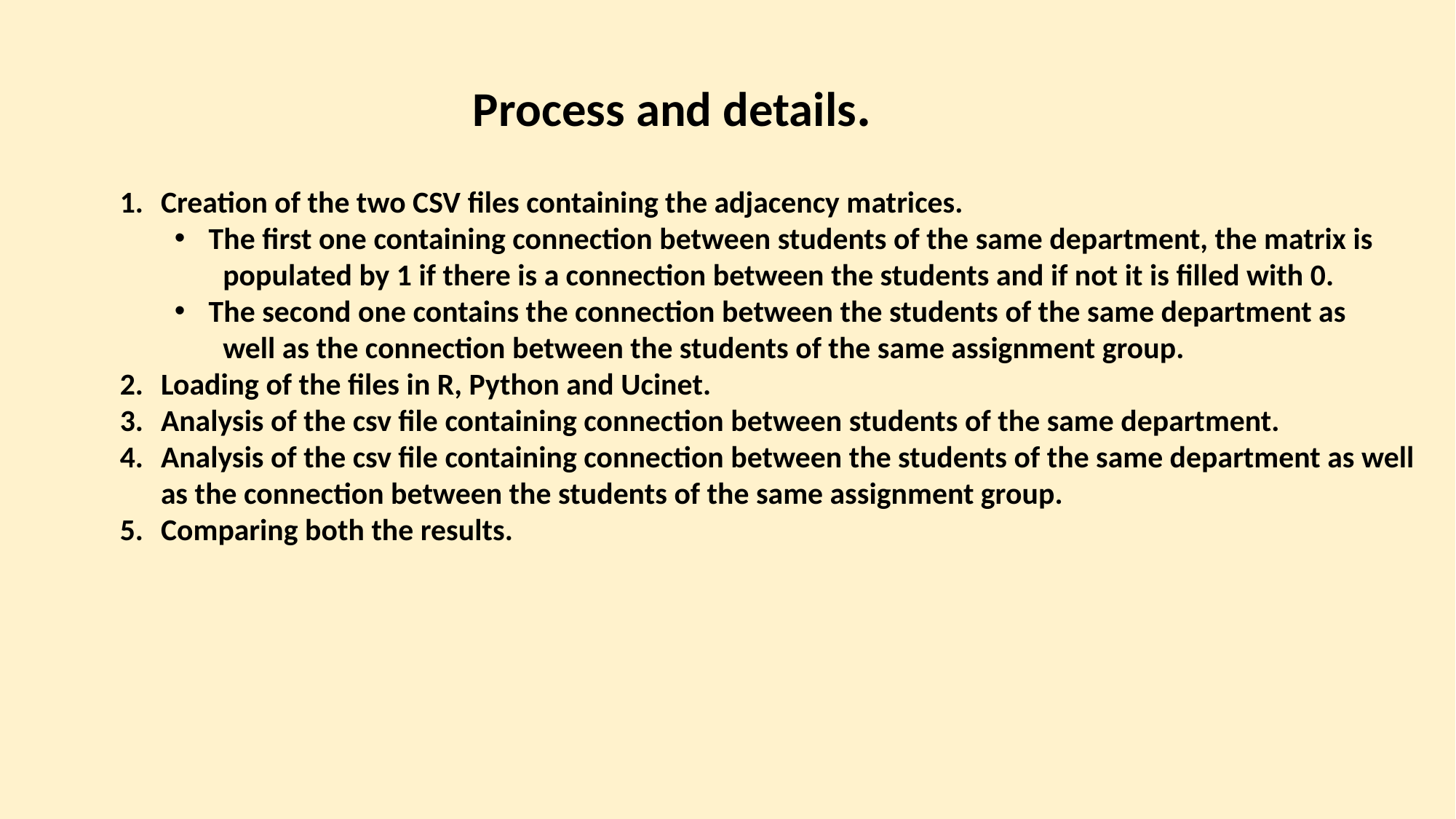

Process and details.
Creation of the two CSV files containing the adjacency matrices.
The first one containing connection between students of the same department, the matrix is
       populated by 1 if there is a connection between the students and if not it is filled with 0.
The second one contains the connection between the students of the same department as
       well as the connection between the students of the same assignment group.
Loading of the files in R, Python and Ucinet.
Analysis of the csv file containing connection between students of the same department.
Analysis of the csv file containing connection between the students of the same department as well as the connection between the students of the same assignment group.
Comparing both the results.